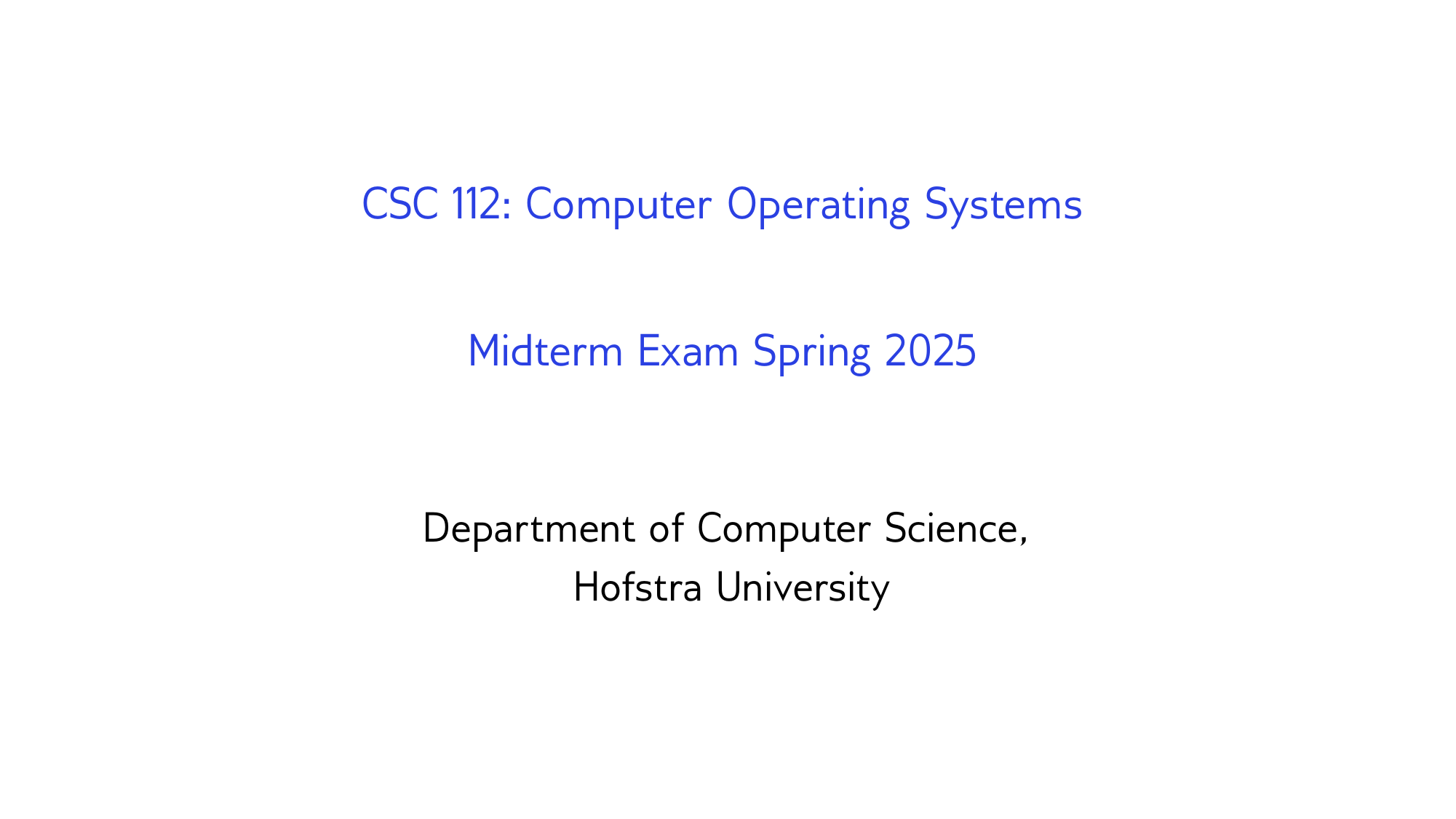

# CSC 112: Computer Operating Systems Midterm Exam Spring 2025
Department of Computer Science,
Hofstra University